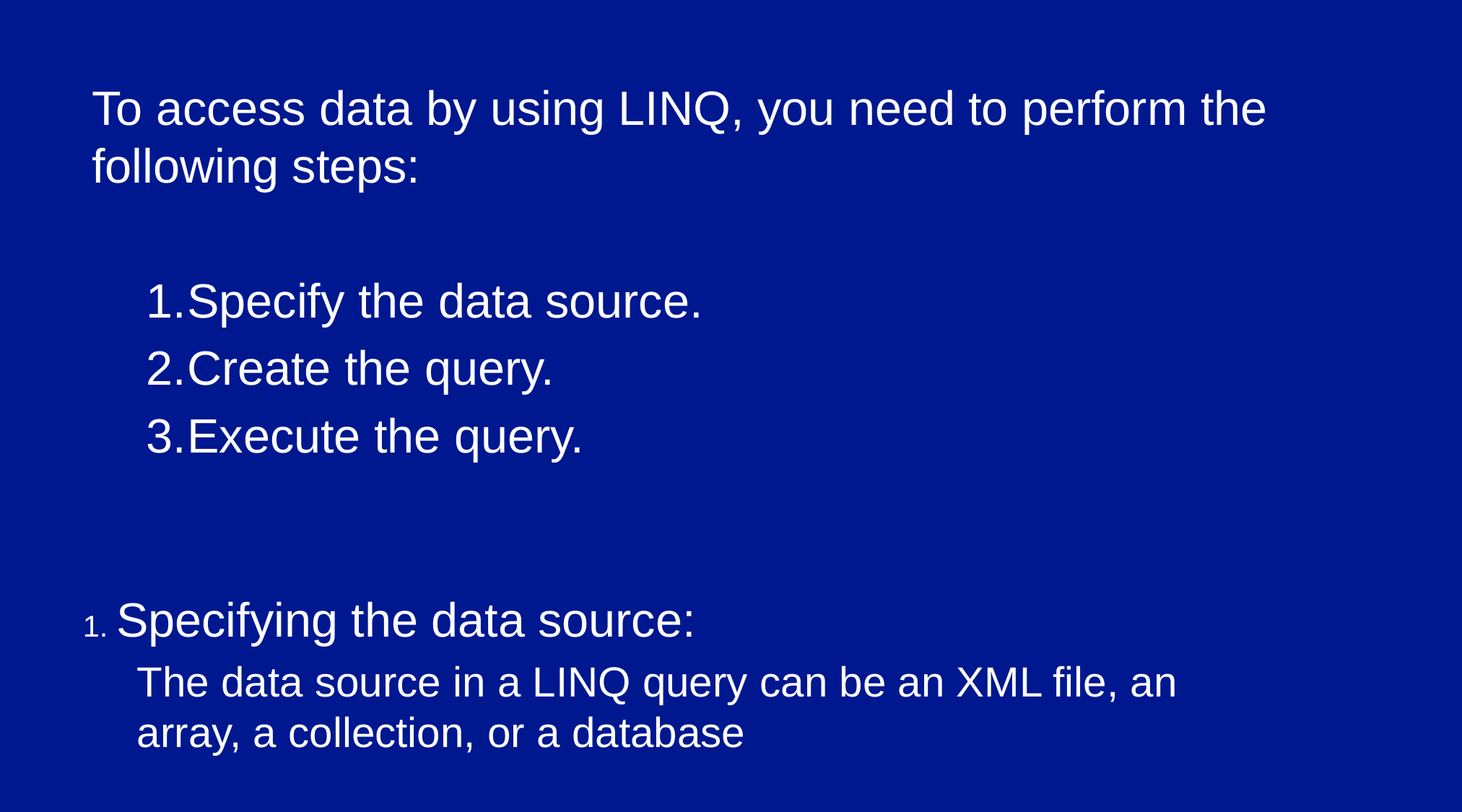

To access data by using LINQ, you need to perform the following steps:

Specify the data source.
Create the query.
Execute the query.

1. Specifying the data source:
The data source in a LINQ query can be an XML file, an array, a collection, or a database